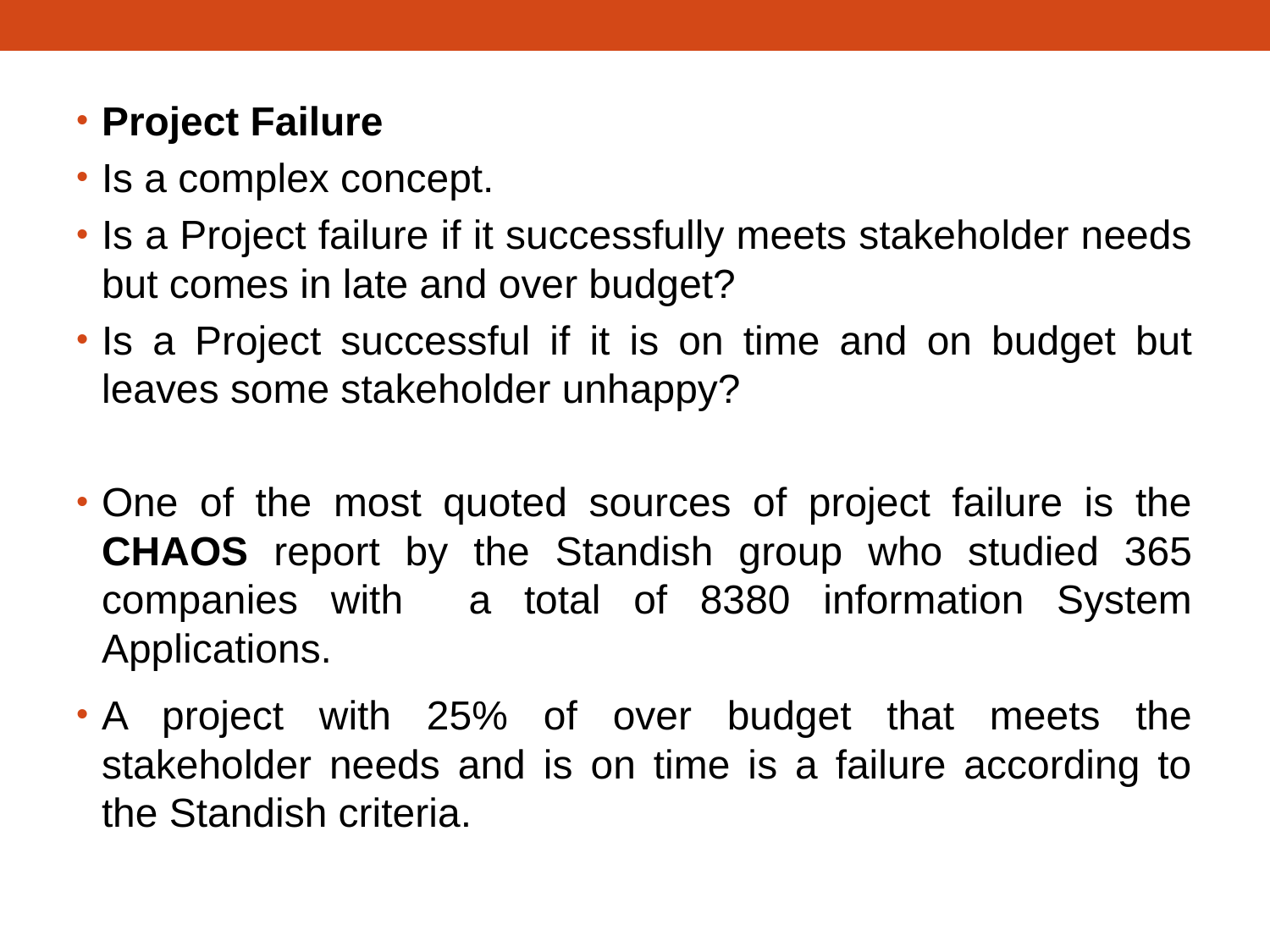

Project Failure
Is a complex concept.
Is a Project failure if it successfully meets stakeholder needs but comes in late and over budget?
Is a Project successful if it is on time and on budget but leaves some stakeholder unhappy?

One of the most quoted sources of project failure is the CHAOS report by the Standish group who studied 365 companies with  a total of 8380 information System Applications.
A project with 25% of over budget that meets the stakeholder needs and is on time is a failure according to the Standish criteria.